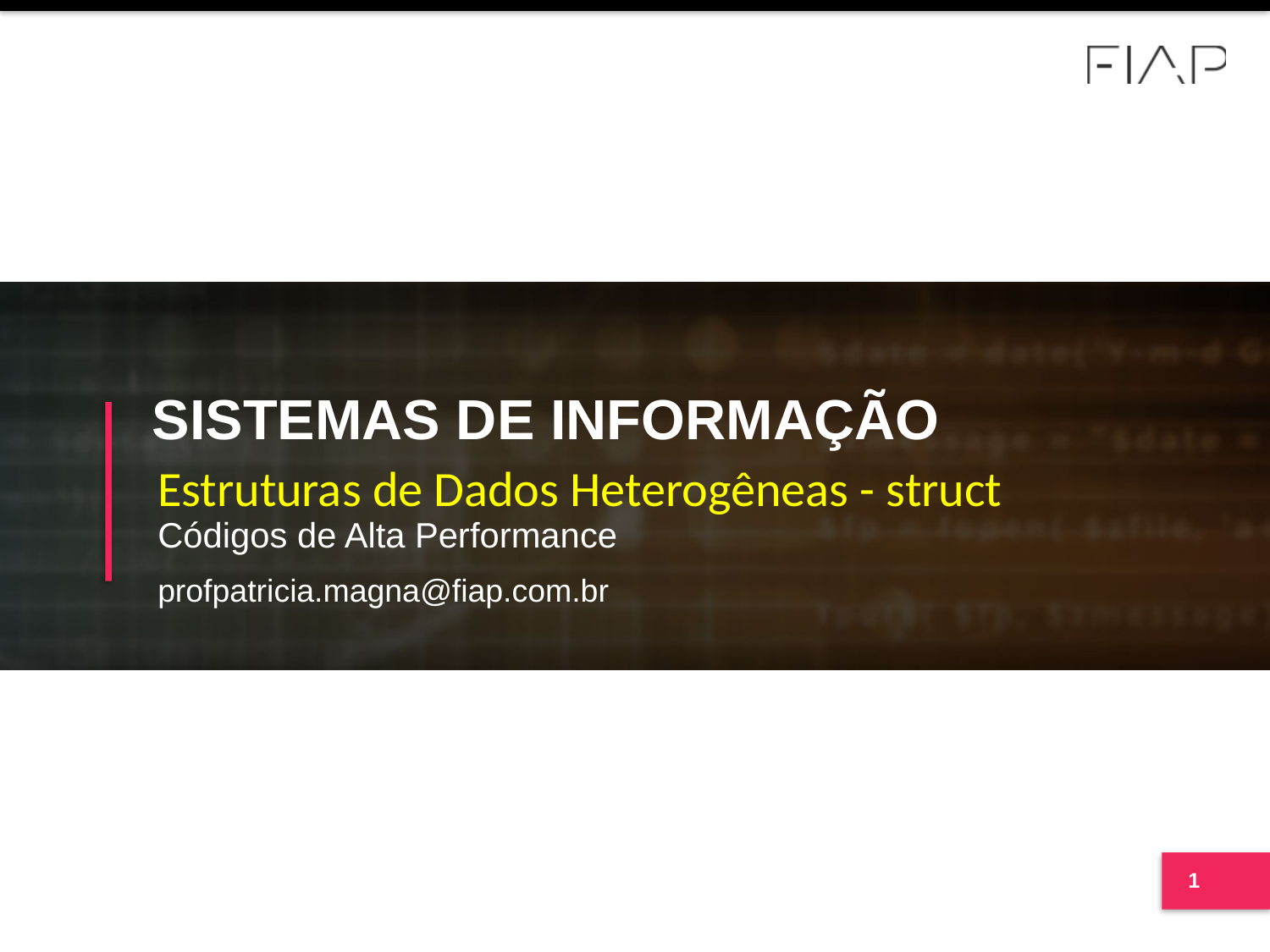

Estruturas de Dados Heterogêneas - struct
Códigos de Alta Performance
profpatricia.magna@fiap.com.br